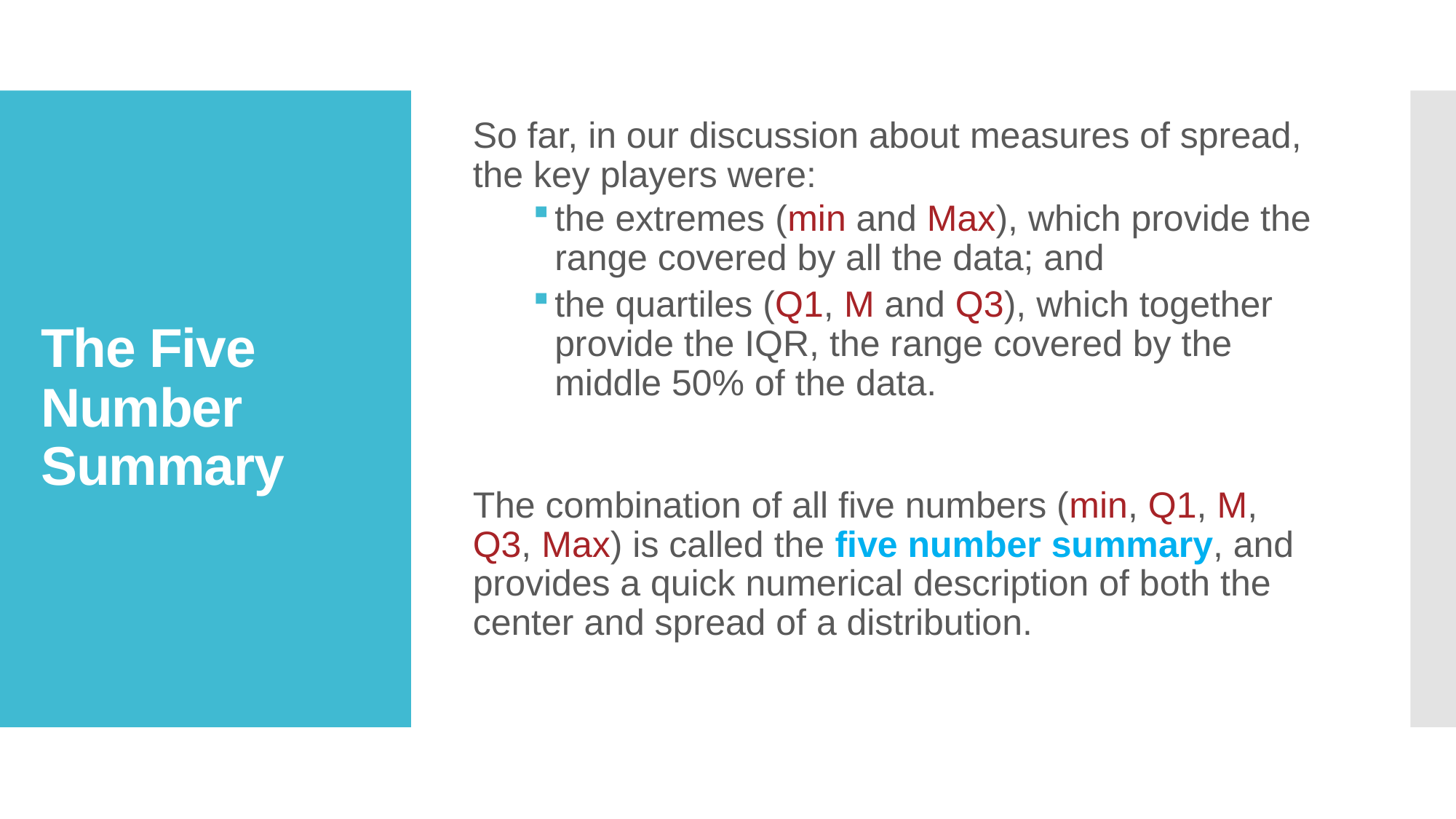

So far, in our discussion about measures of spread, the key players were:
the extremes (min and Max), which provide the range covered by all the data; and
the quartiles (Q1, M and Q3), which together provide the IQR, the range covered by the middle 50% of the data.

The combination of all five numbers (min, Q1, M, Q3, Max) is called the five number summary, and provides a quick numerical description of both the center and spread of a distribution.

# The Five Number Summary